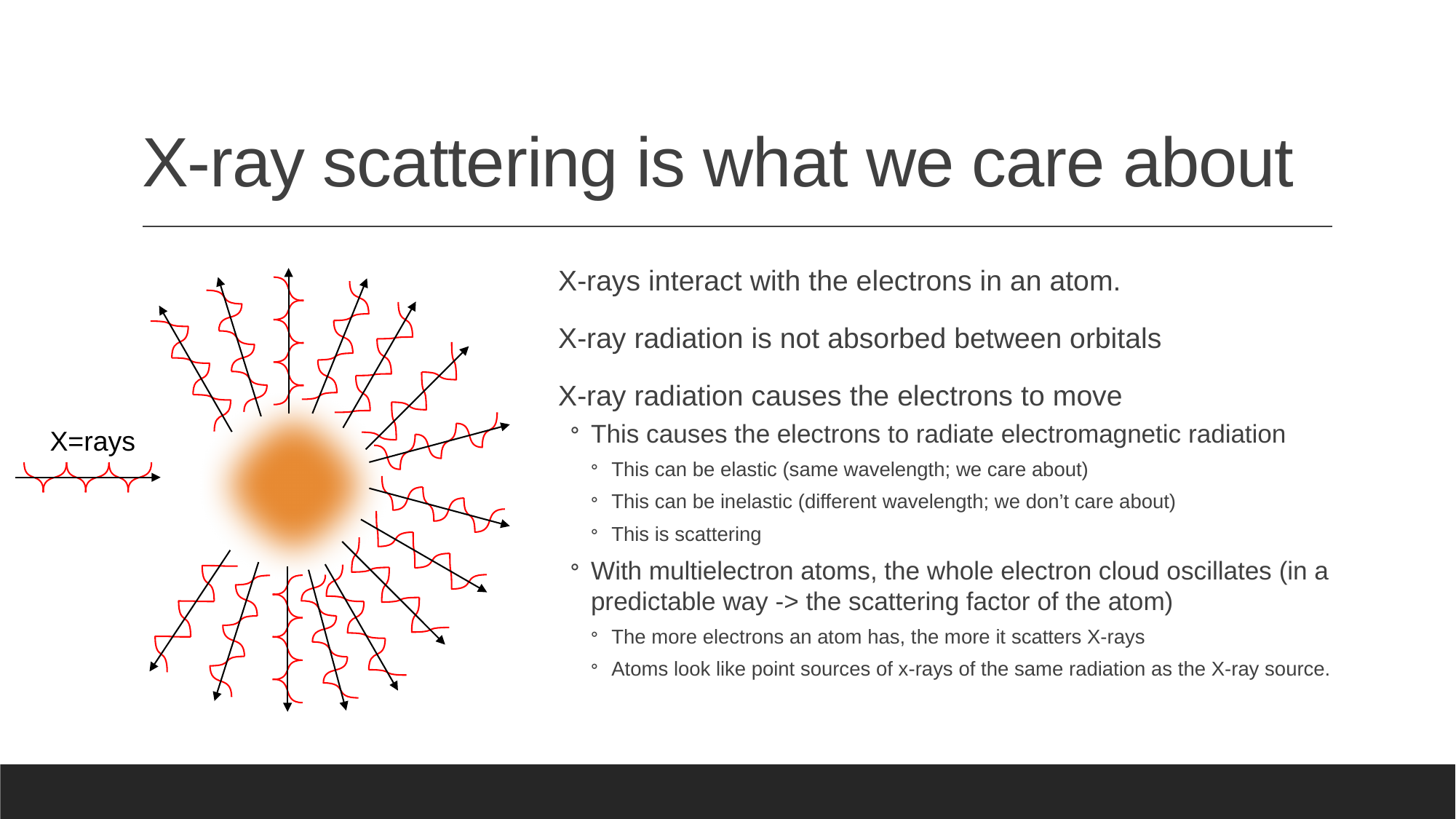

# X-ray scattering is what we care about
X-rays interact with the electrons in an atom.
X-ray radiation is not absorbed between orbitals
X-ray radiation causes the electrons to move
This causes the electrons to radiate electromagnetic radiation
This can be elastic (same wavelength; we care about)
This can be inelastic (different wavelength; we don’t care about)
This is scattering
With multielectron atoms, the whole electron cloud oscillates (in a predictable way -> the scattering factor of the atom)
The more electrons an atom has, the more it scatters X-rays
Atoms look like point sources of x-rays of the same radiation as the X-ray source.

X=rays